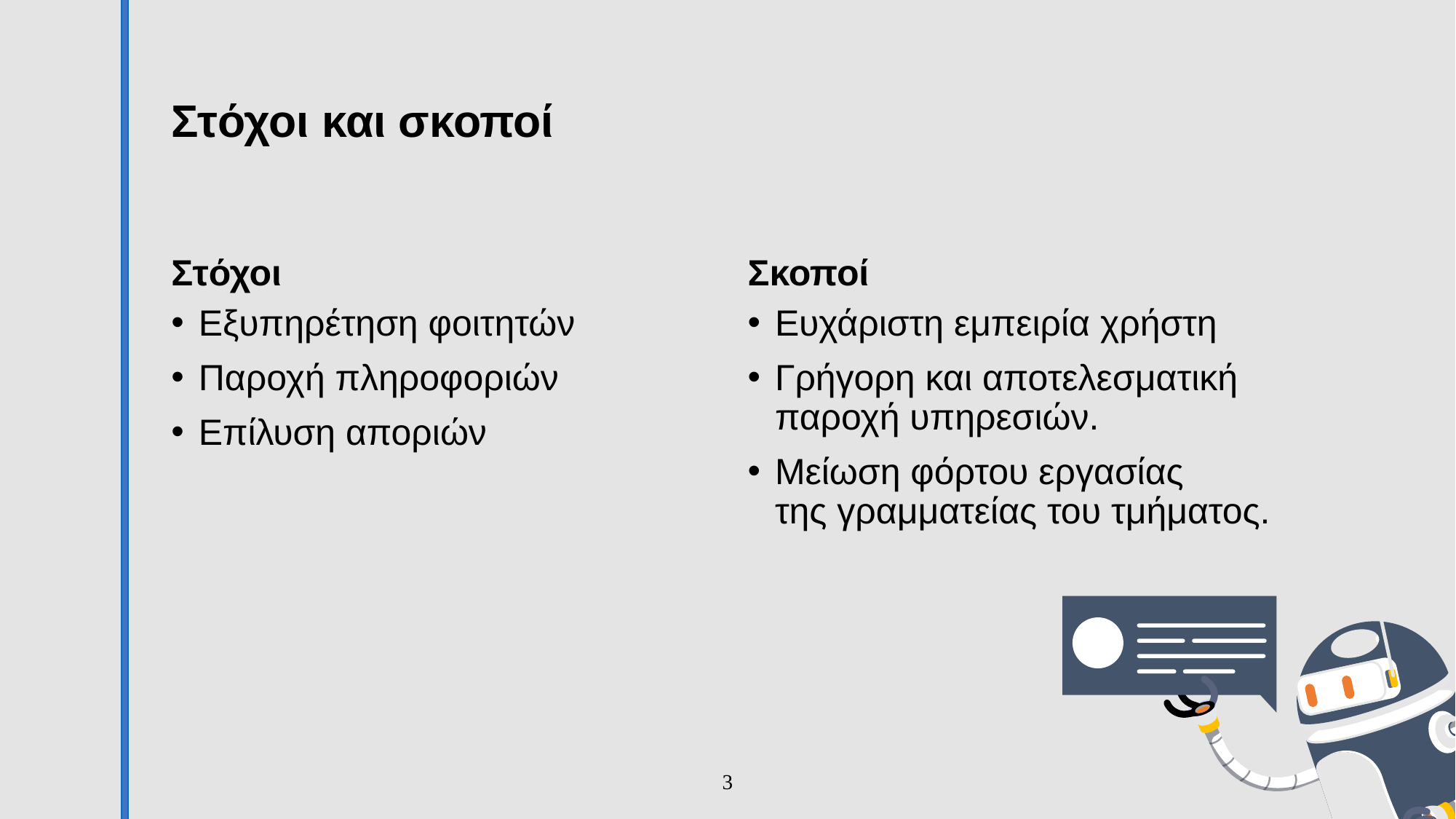

# Στόχοι και σκοποί
Στόχοι
Σκοποί
Εξυπηρέτηση φοιτητών
Παροχή πληροφοριών
Επίλυση αποριών
Ευχάριστη εμπειρία χρήστη
Γρήγορη και αποτελεσματική παροχή υπηρεσιών.
Μείωση φόρτου εργασίας
της γραμματείας του τμήματος.

3